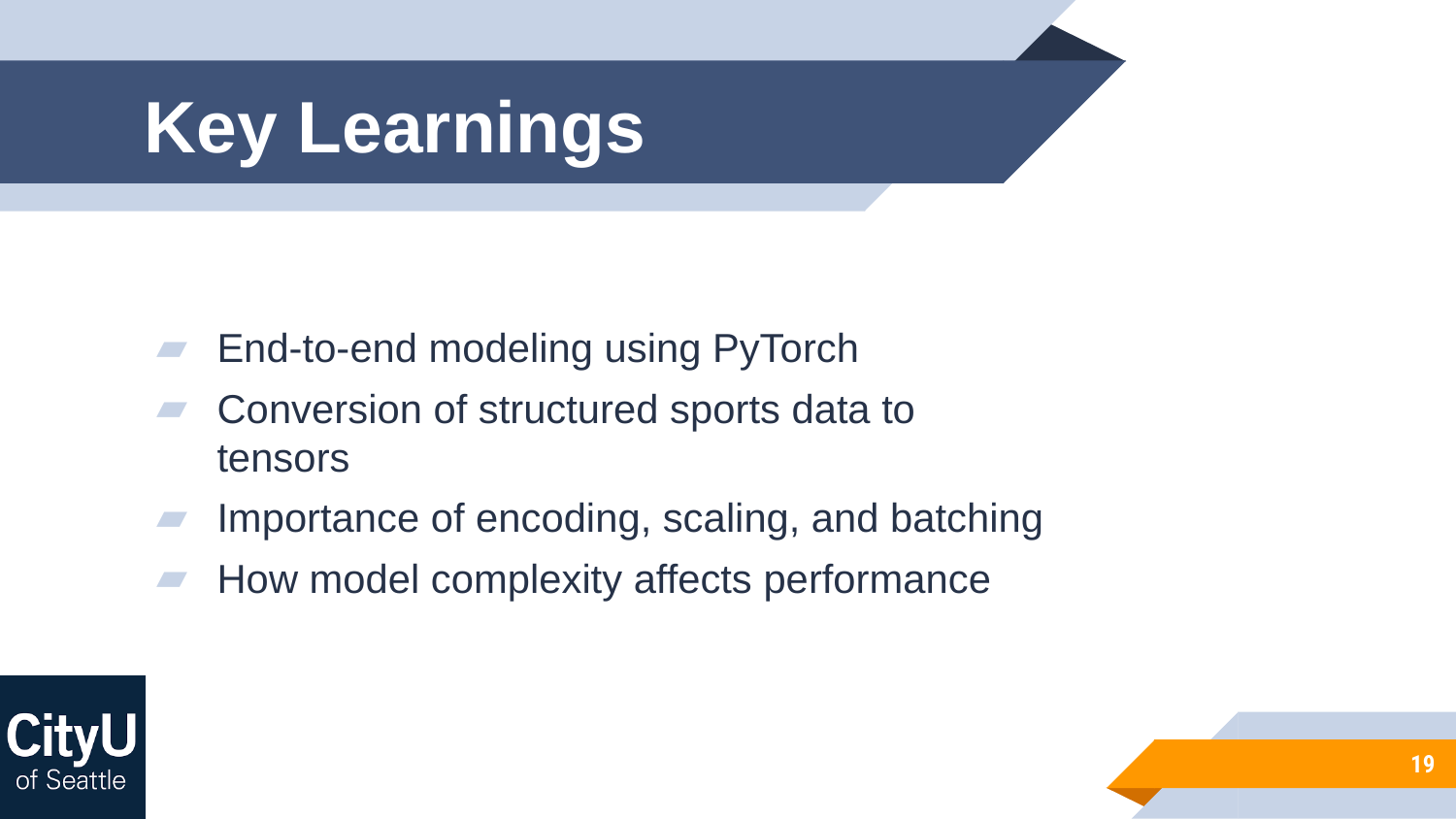

# Key Learnings
End-to-end modeling using PyTorch
Conversion of structured sports data to tensors
Importance of encoding, scaling, and batching
How model complexity affects performance
19